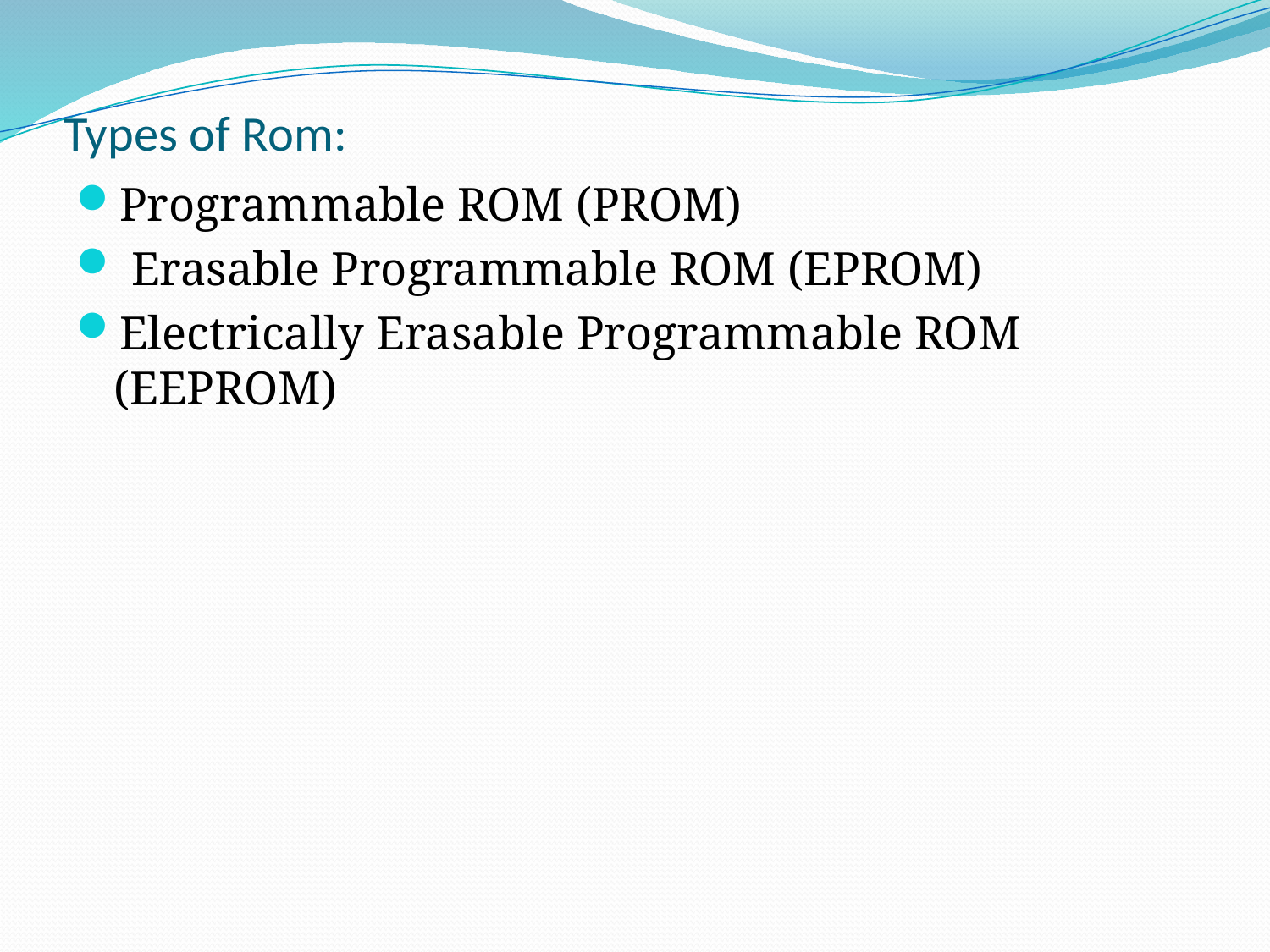

# Types of Rom:
Programmable ROM (PROM)
 Erasable Programmable ROM (EPROM)
Electrically Erasable Programmable ROM (EEPROM)